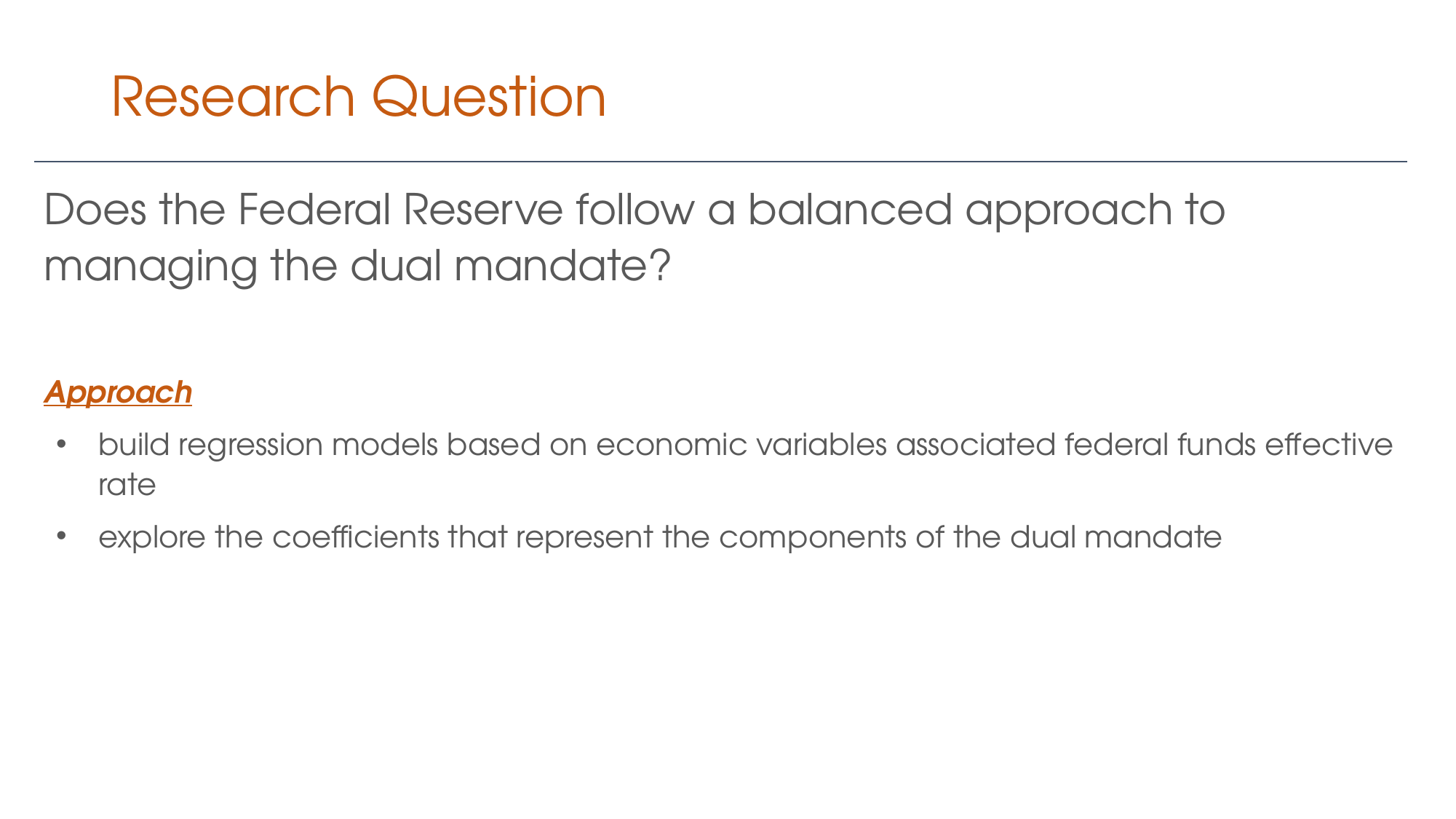

# Research Question
Does the Federal Reserve follow a balanced approach to managing the dual mandate?

Approach
build regression models based on economic variables associated federal funds effective rate
explore the coefficients that represent the components of the dual mandate